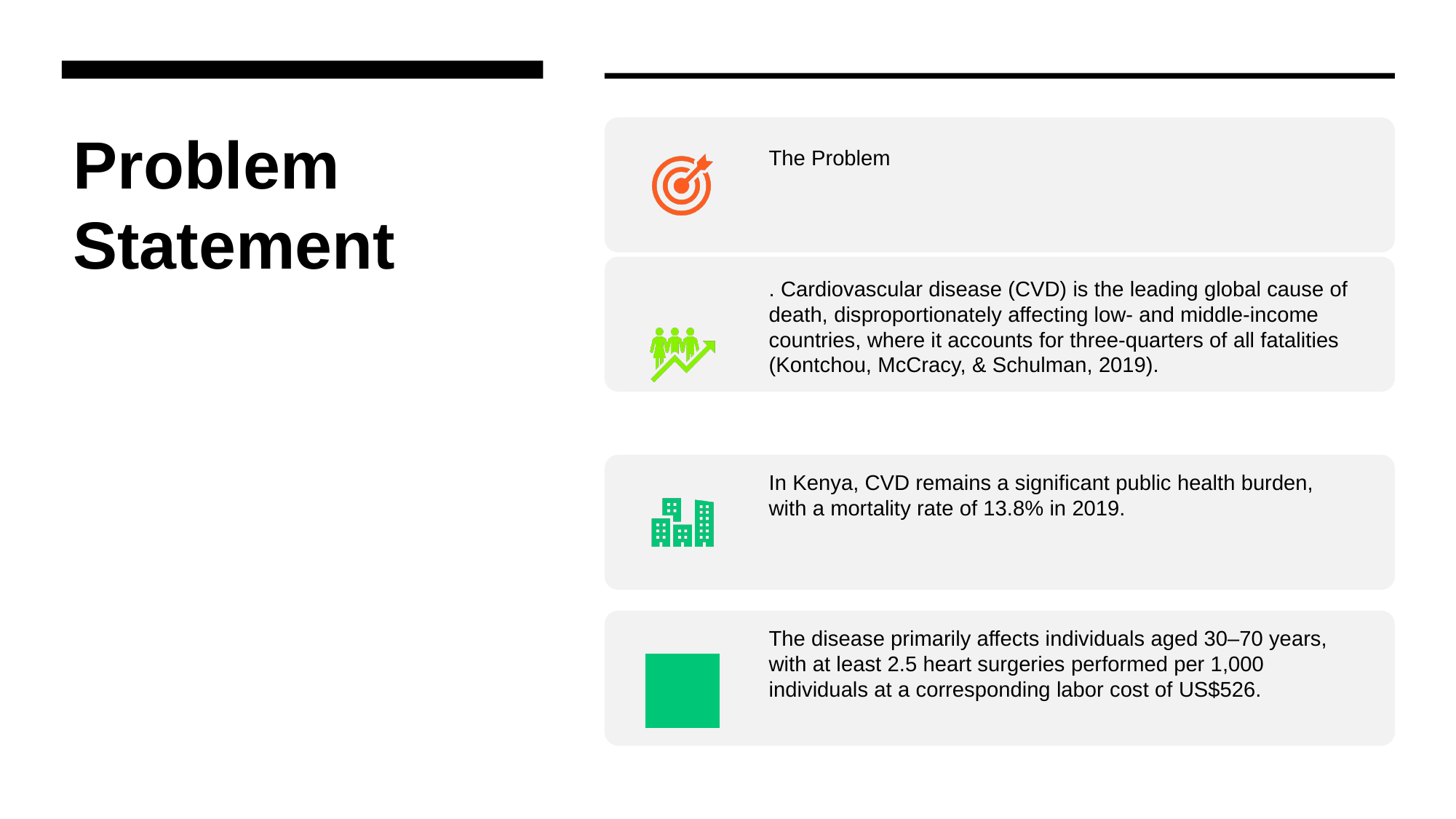

# Problem Statement
The Problem
. Cardiovascular disease (CVD) is the leading global cause of death, disproportionately affecting low- and middle-income countries, where it accounts for three-quarters of all fatalities (Kontchou, McCracy, & Schulman, 2019).
In Kenya, CVD remains a significant public health burden, with a mortality rate of 13.8% in 2019.
The disease primarily affects individuals aged 30–70 years, with at least 2.5 heart surgeries performed per 1,000 individuals at a corresponding labor cost of US$526.